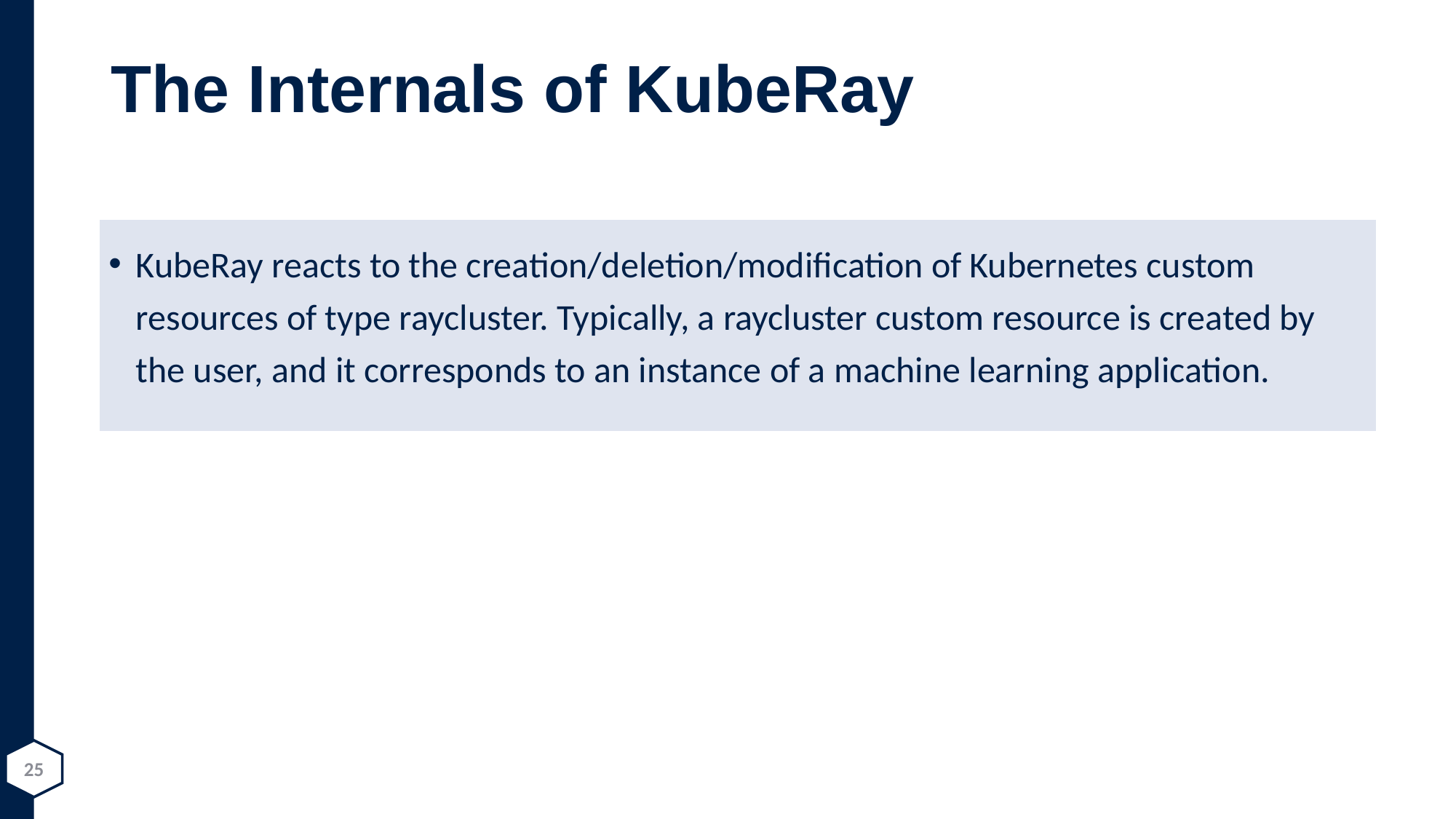

# The Internals of KubeRay
KubeRay reacts to the creation/deletion/modification of Kubernetes custom resources of type raycluster. Typically, a raycluster custom resource is created by the user, and it corresponds to an instance of a machine learning application.
25